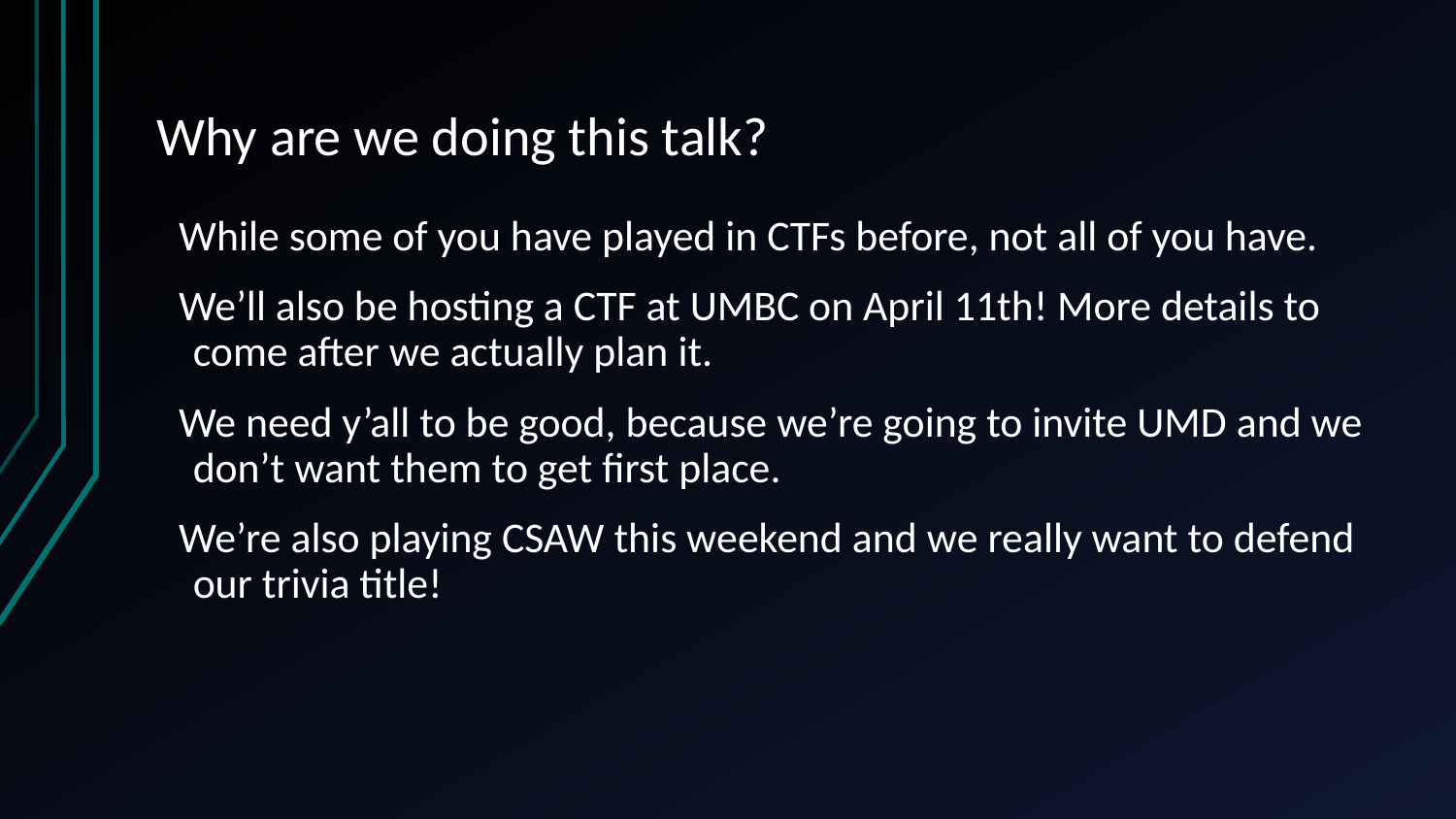

# Why are we doing this talk?
While some of you have played in CTFs before, not all of you have.
We’ll also be hosting a CTF at UMBC on April 11th! More details to come after we actually plan it.
We need y’all to be good, because we’re going to invite UMD and we don’t want them to get first place.
We’re also playing CSAW this weekend and we really want to defend our trivia title!